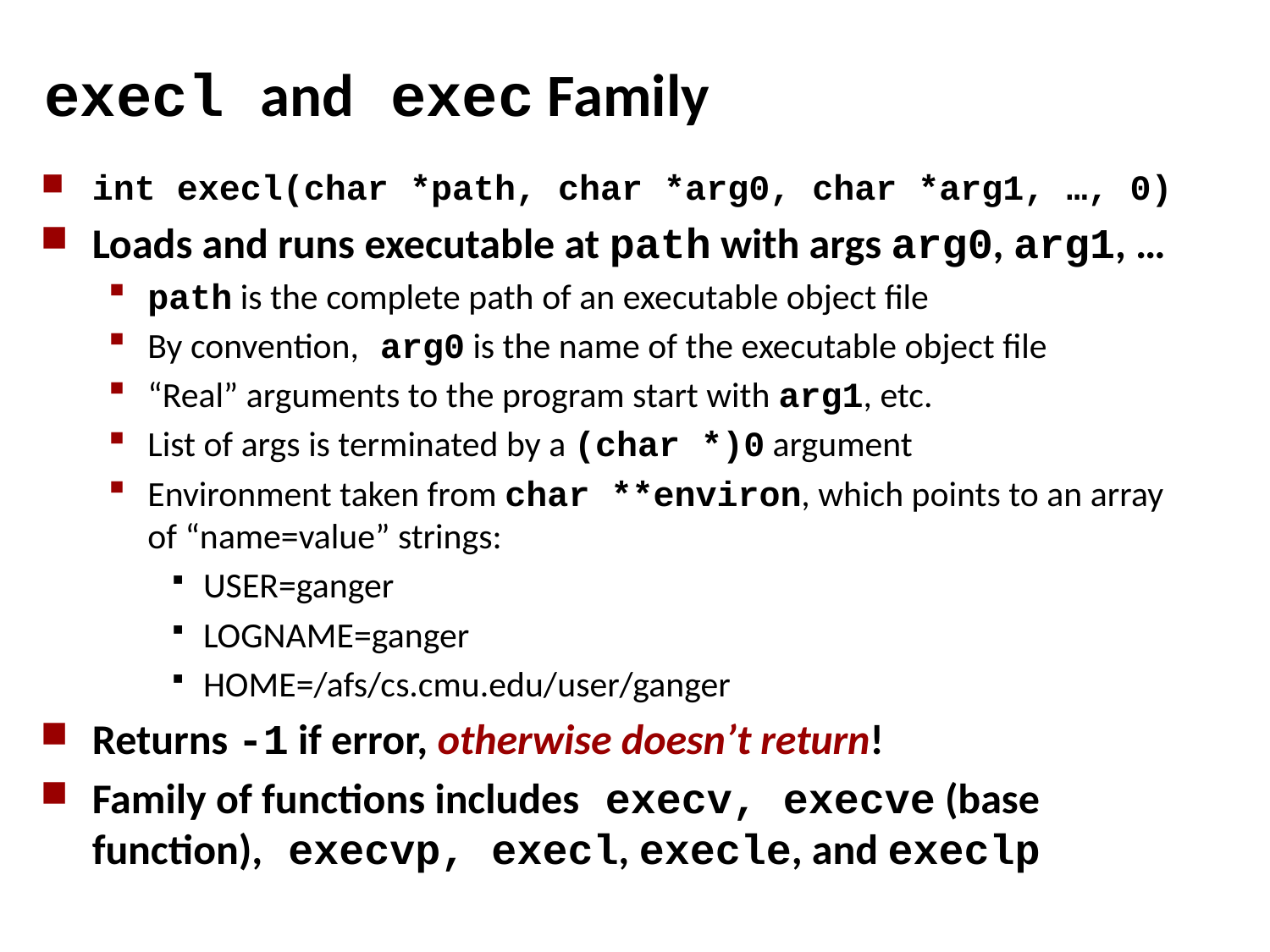

# execl and exec Family
int execl(char *path, char *arg0, char *arg1, …, 0)
Loads and runs executable at path with args arg0, arg1, …
path is the complete path of an executable object file
By convention, arg0 is the name of the executable object file
“Real” arguments to the program start with arg1, etc.
List of args is terminated by a (char *)0 argument
Environment taken from char **environ, which points to an array of “name=value” strings:
USER=ganger
LOGNAME=ganger
HOME=/afs/cs.cmu.edu/user/ganger
Returns -1 if error, otherwise doesn’t return!
Family of functions includes execv, execve (base function), execvp, execl, execle, and execlp